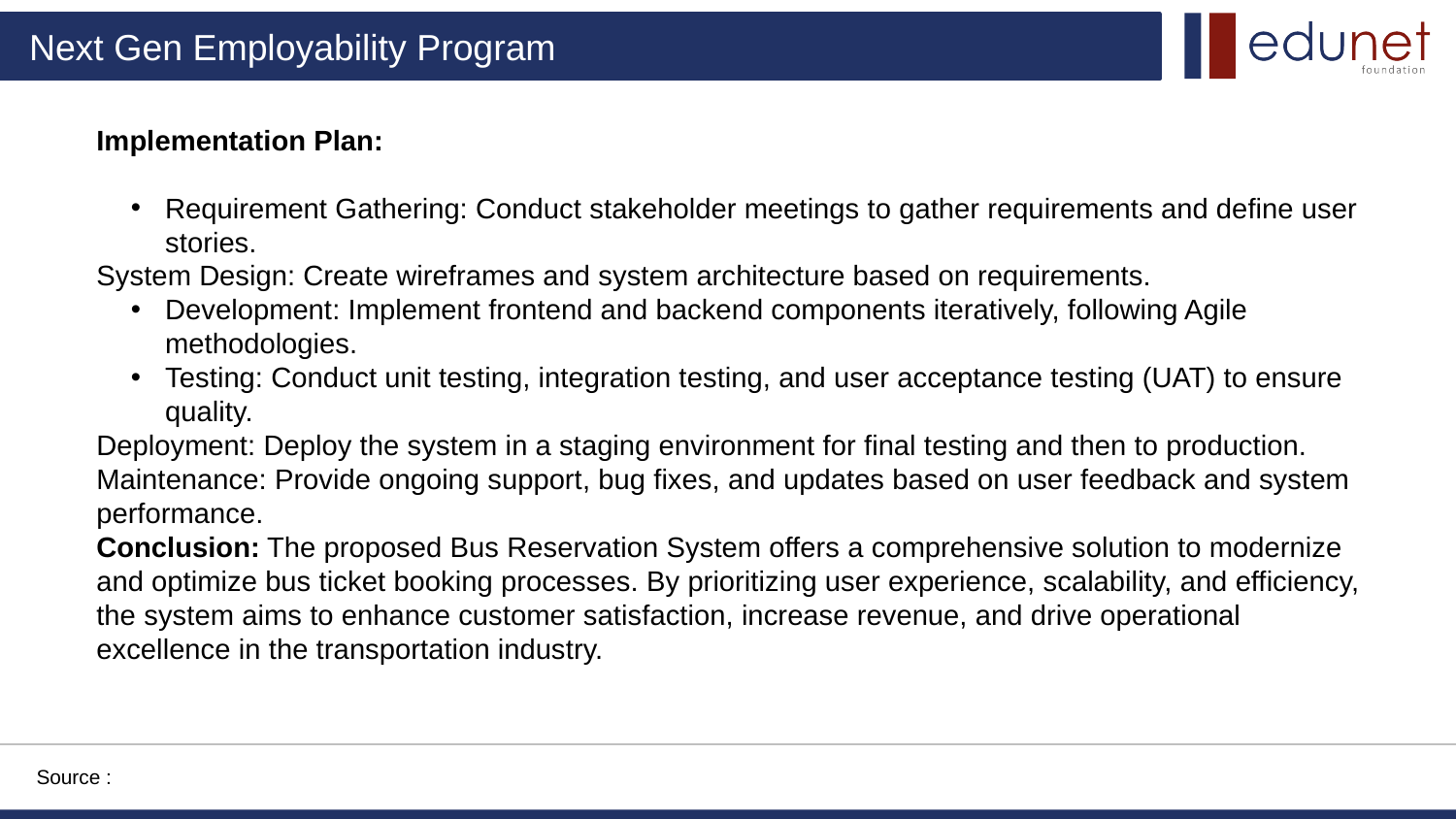

Implementation Plan:

Requirement Gathering: Conduct stakeholder meetings to gather requirements and define user stories.
System Design: Create wireframes and system architecture based on requirements.
Development: Implement frontend and backend components iteratively, following Agile methodologies.
Testing: Conduct unit testing, integration testing, and user acceptance testing (UAT) to ensure quality.
Deployment: Deploy the system in a staging environment for final testing and then to production.
Maintenance: Provide ongoing support, bug fixes, and updates based on user feedback and system performance.
Conclusion: The proposed Bus Reservation System offers a comprehensive solution to modernize and optimize bus ticket booking processes. By prioritizing user experience, scalability, and efficiency, the system aims to enhance customer satisfaction, increase revenue, and drive operational excellence in the transportation industry.

Source :